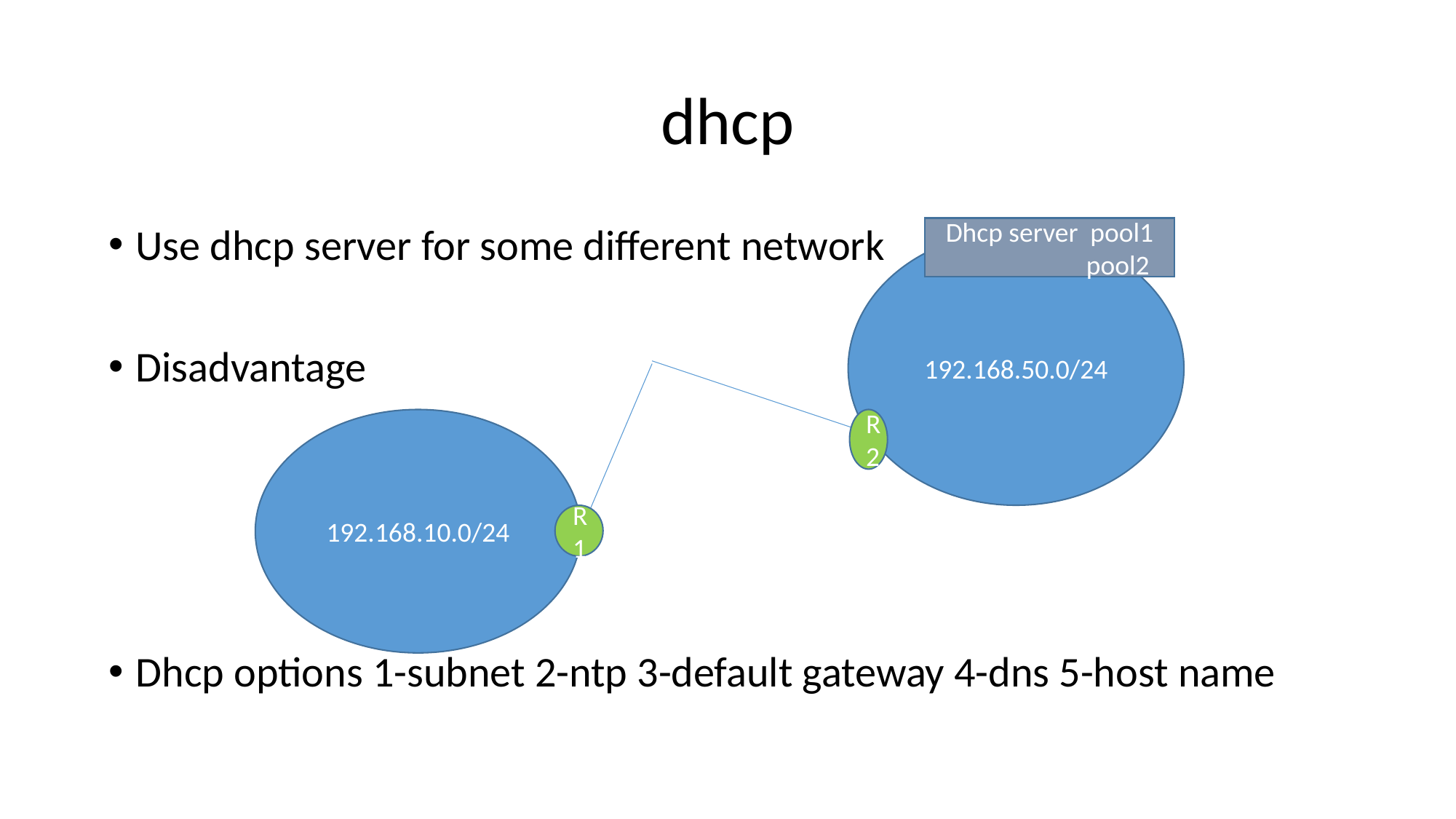

# dhcp
Use dhcp server for some different network

Disadvantage

Dhcp options 1-subnet 2-ntp 3-default gateway 4-dns 5-host name
Dhcp server  pool1
                        pool2
192.168.50.0/24
192.168.10.0/24
R2
R1